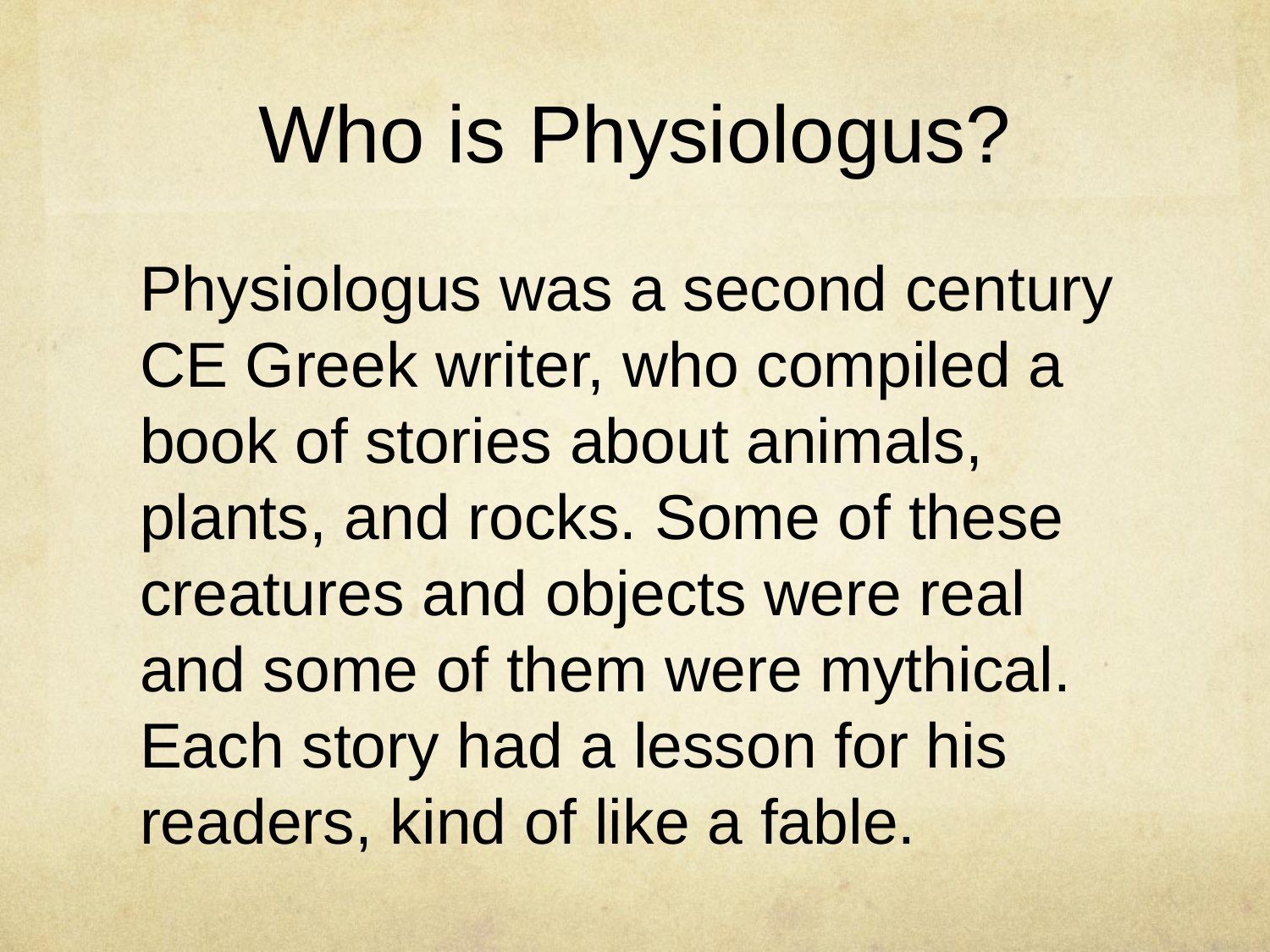

# Who is Physiologus?
Physiologus was a second century CE Greek writer, who compiled a book of stories about animals, plants, and rocks. Some of these creatures and objects were real and some of them were mythical. Each story had a lesson for his readers, kind of like a fable.